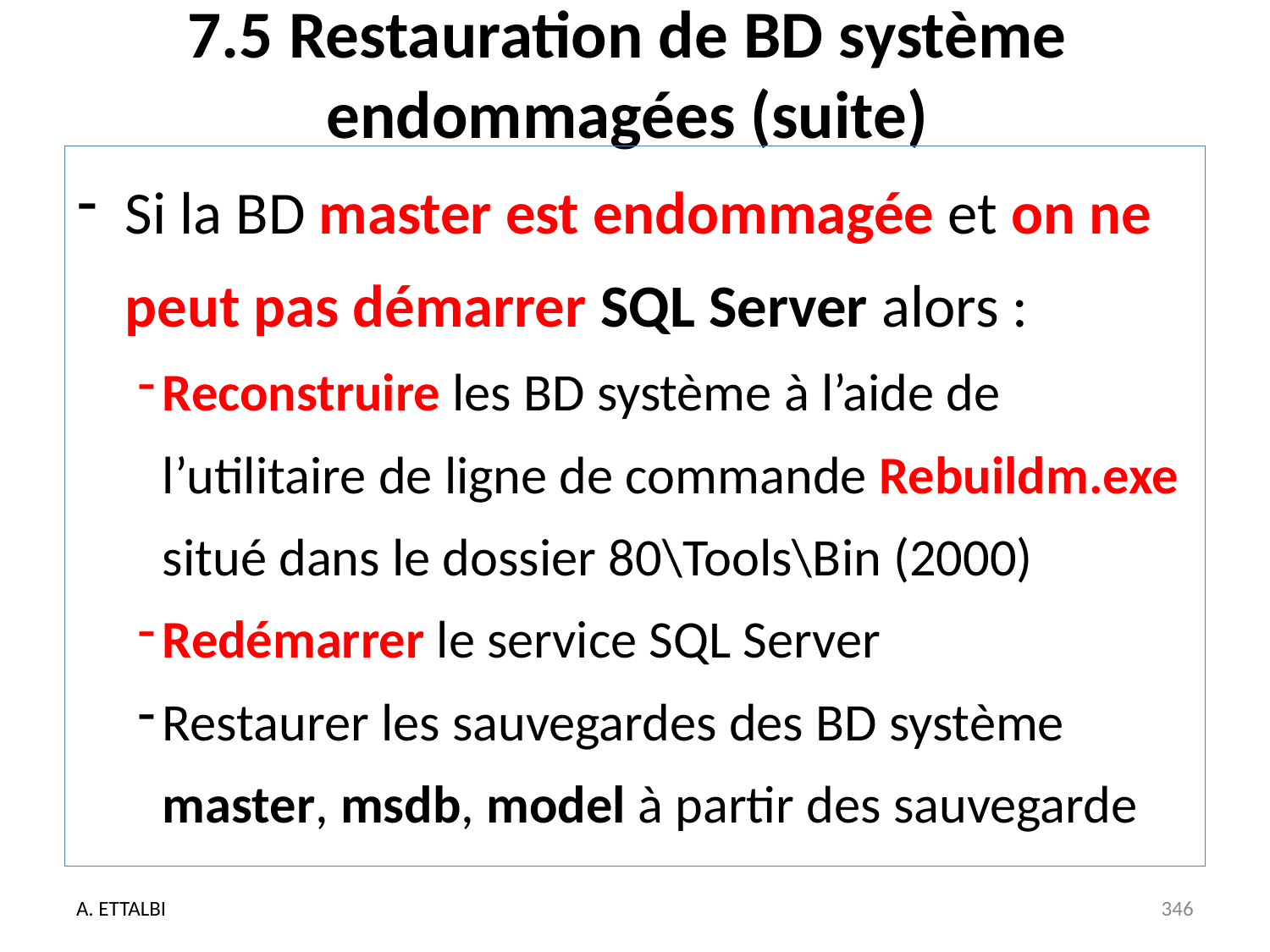

# 7.5 Restauration de BD système endommagées (suite)
Si la BD master est endommagée et on ne peut pas démarrer SQL Server alors :
Reconstruire les BD système à l’aide de l’utilitaire de ligne de commande Rebuildm.exe situé dans le dossier 80\Tools\Bin (2000)
Redémarrer le service SQL Server
Restaurer les sauvegardes des BD système master, msdb, model à partir des sauvegarde
A. ETTALBI
346